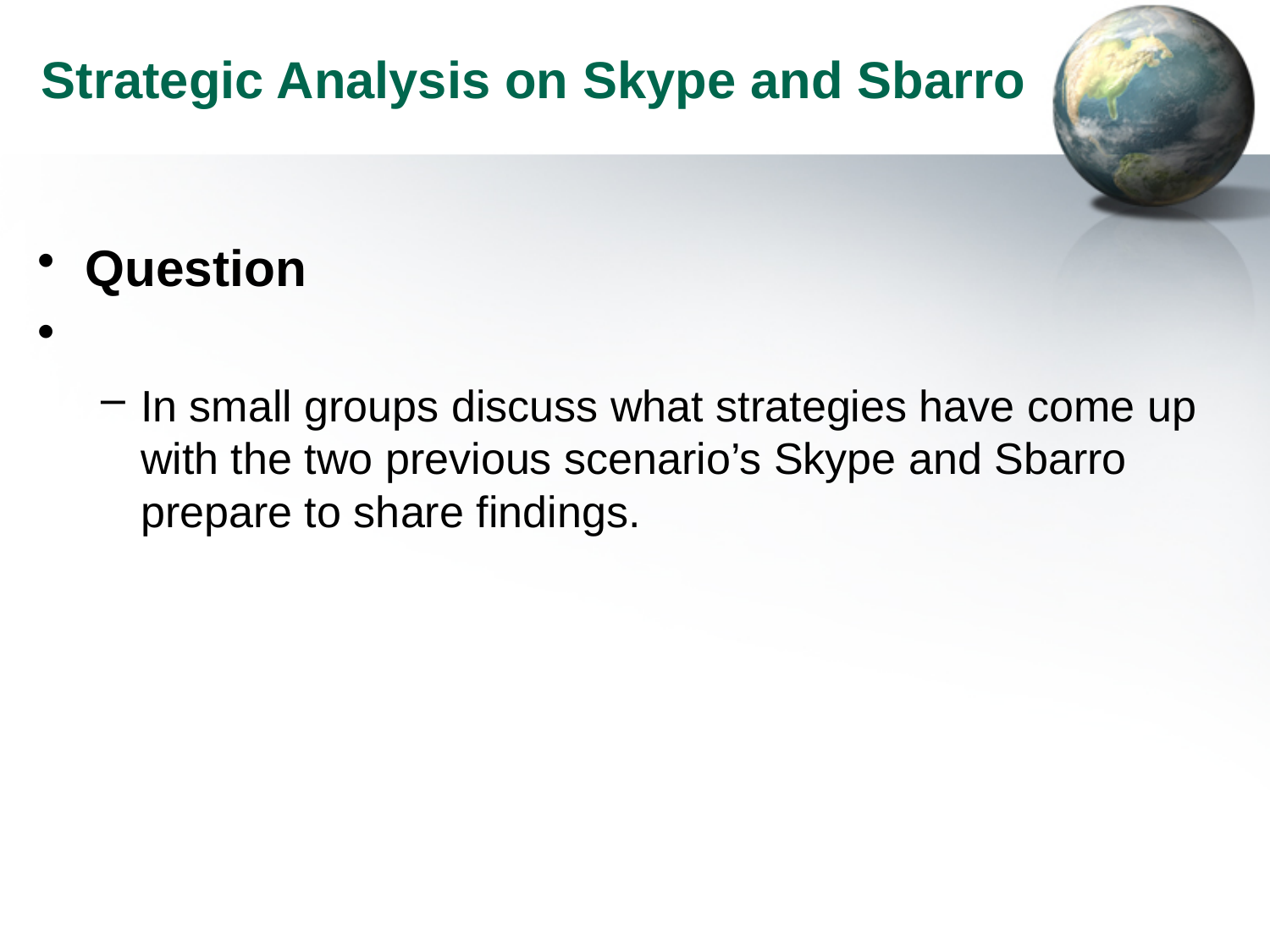

# Strategic Analysis on Skype and Sbarro
Question

In small groups discuss what strategies have come up with the two previous scenario’s Skype and Sbarro prepare to share findings.